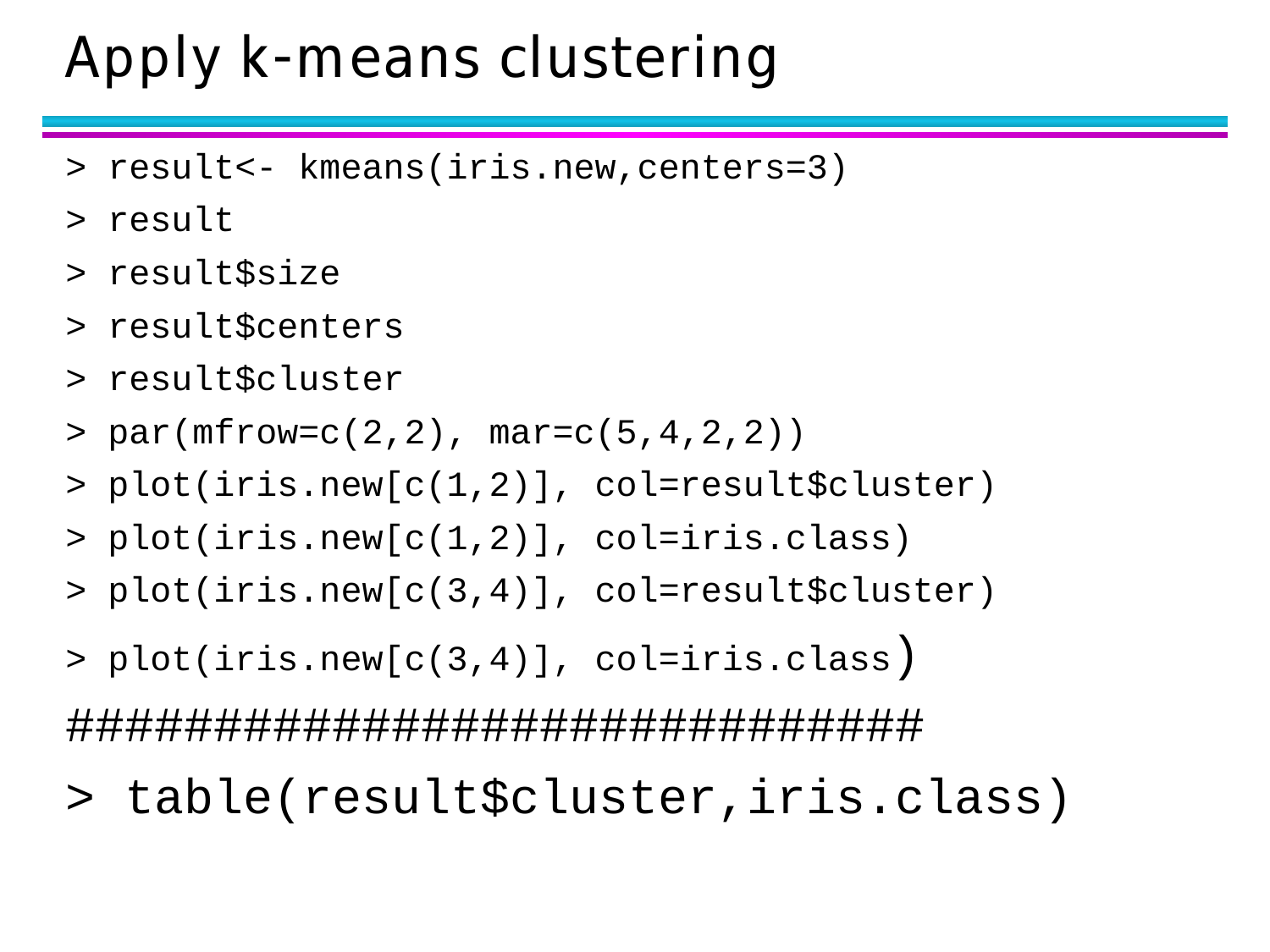

# Apply k-means clustering
> result<- kmeans(iris.new,centers=3)
> result
> result$size
> result$centers
> result$cluster
> par(mfrow=c(2,2), mar=c(5,4,2,2))
> plot(iris.new[c(1,2)], col=result$cluster)
> plot(iris.new[c(1,2)], col=iris.class)
> plot(iris.new[c(3,4)], col=result$cluster)
> plot(iris.new[c(3,4)], col=iris.class)
#############################
> table(result$cluster,iris.class)